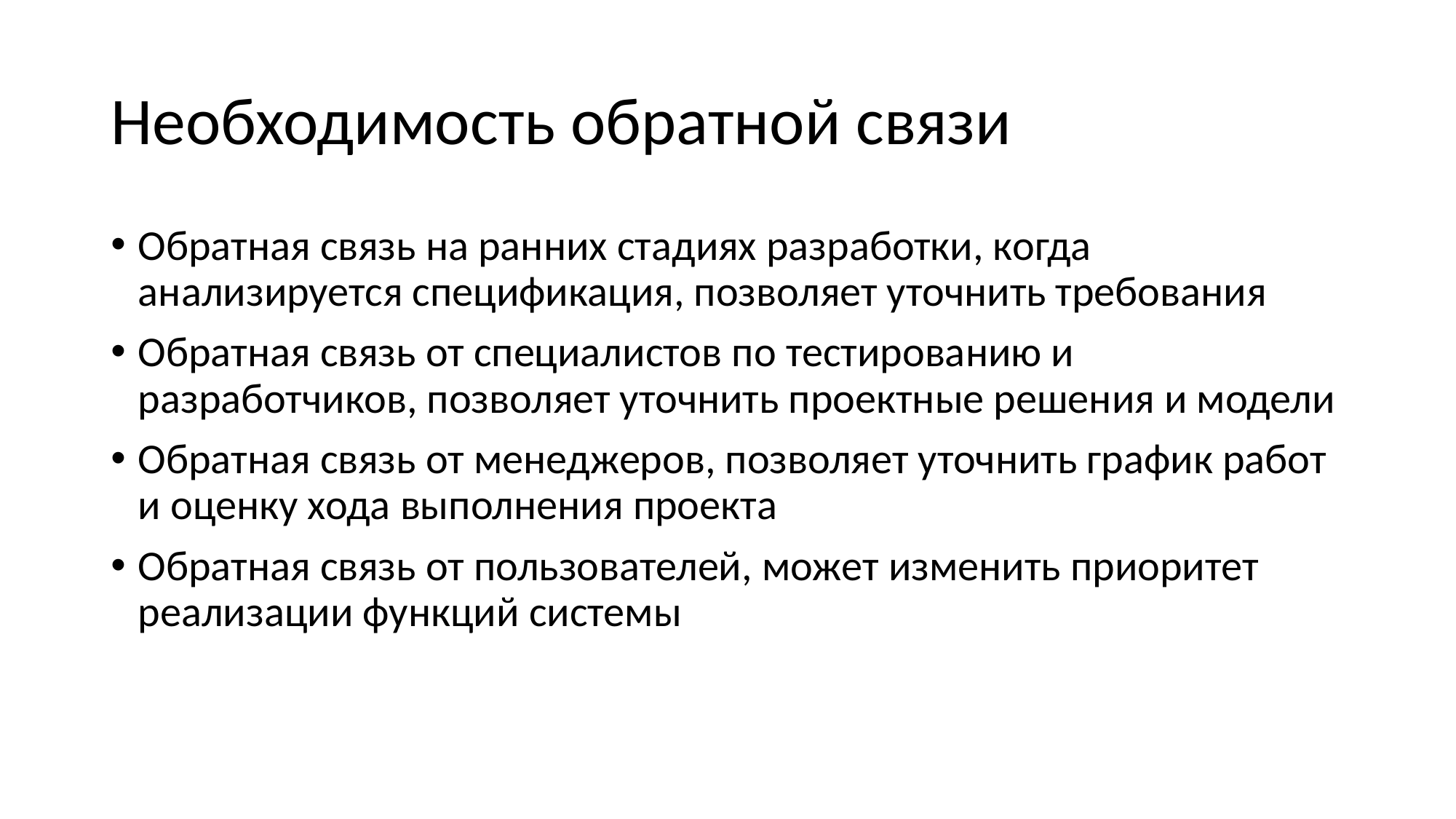

# Необходимость обратной связи
Обратная связь на ранних стадиях разработки, когда анализируется спецификация, позволяет уточнить требования
Обратная связь от специалистов по тестированию и разработчиков, позволяет уточнить проектные решения и модели
Обратная связь от менеджеров, позволяет уточнить график работ и оценку хода выполнения проекта
Обратная связь от пользователей, может изменить приоритет реализации функций системы